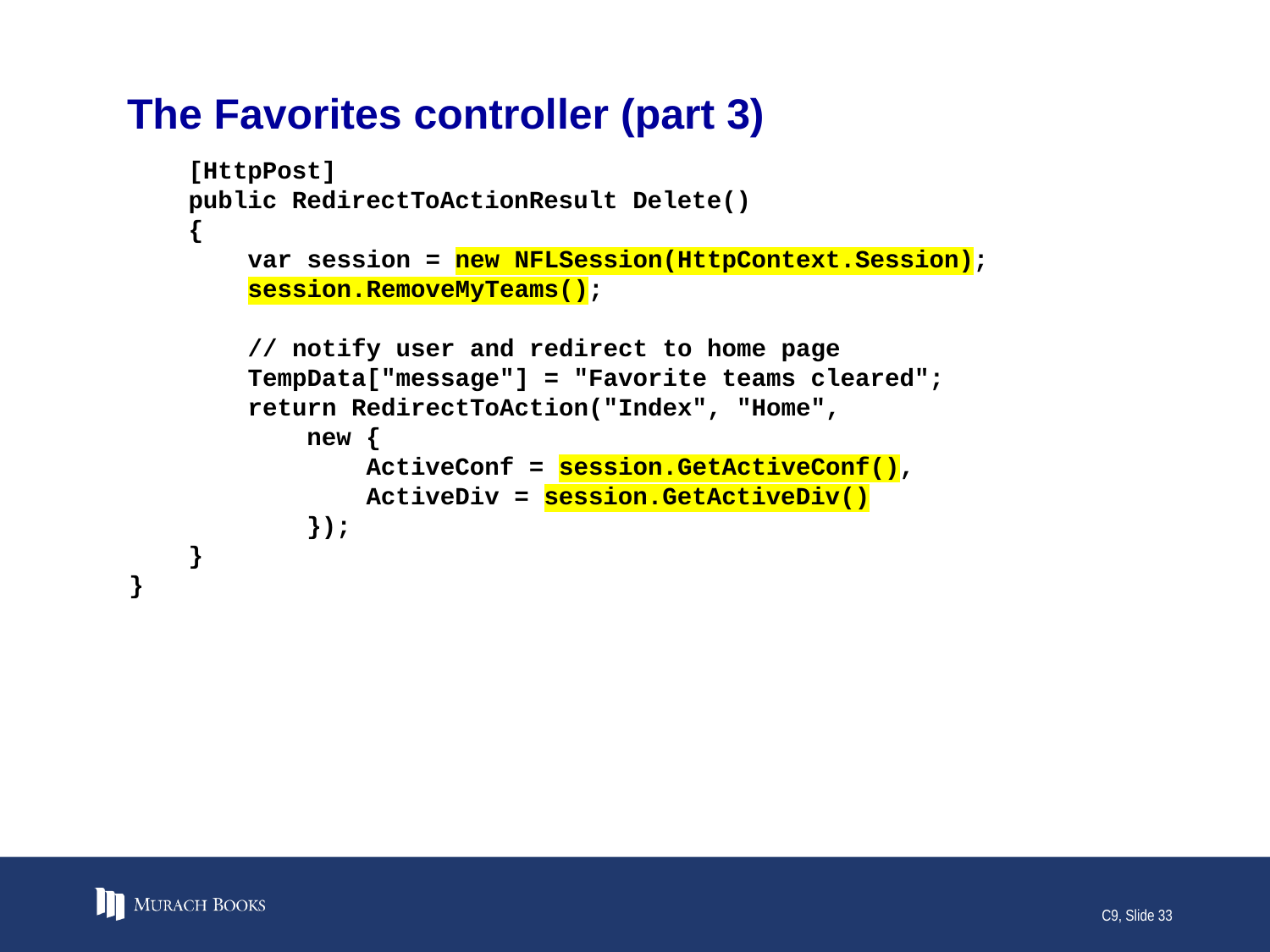

# The Favorites controller (part 3)
    [HttpPost]
    public RedirectToActionResult Delete()
    {
        var session = new NFLSession(HttpContext.Session);
        session.RemoveMyTeams();

        // notify user and redirect to home page
        TempData["message"] = "Favorite teams cleared";
        return RedirectToAction("Index", "Home",
            new {
                ActiveConf = session.GetActiveConf(),
                ActiveDiv = session.GetActiveDiv()
            });
    }
}

C9, Slide 33